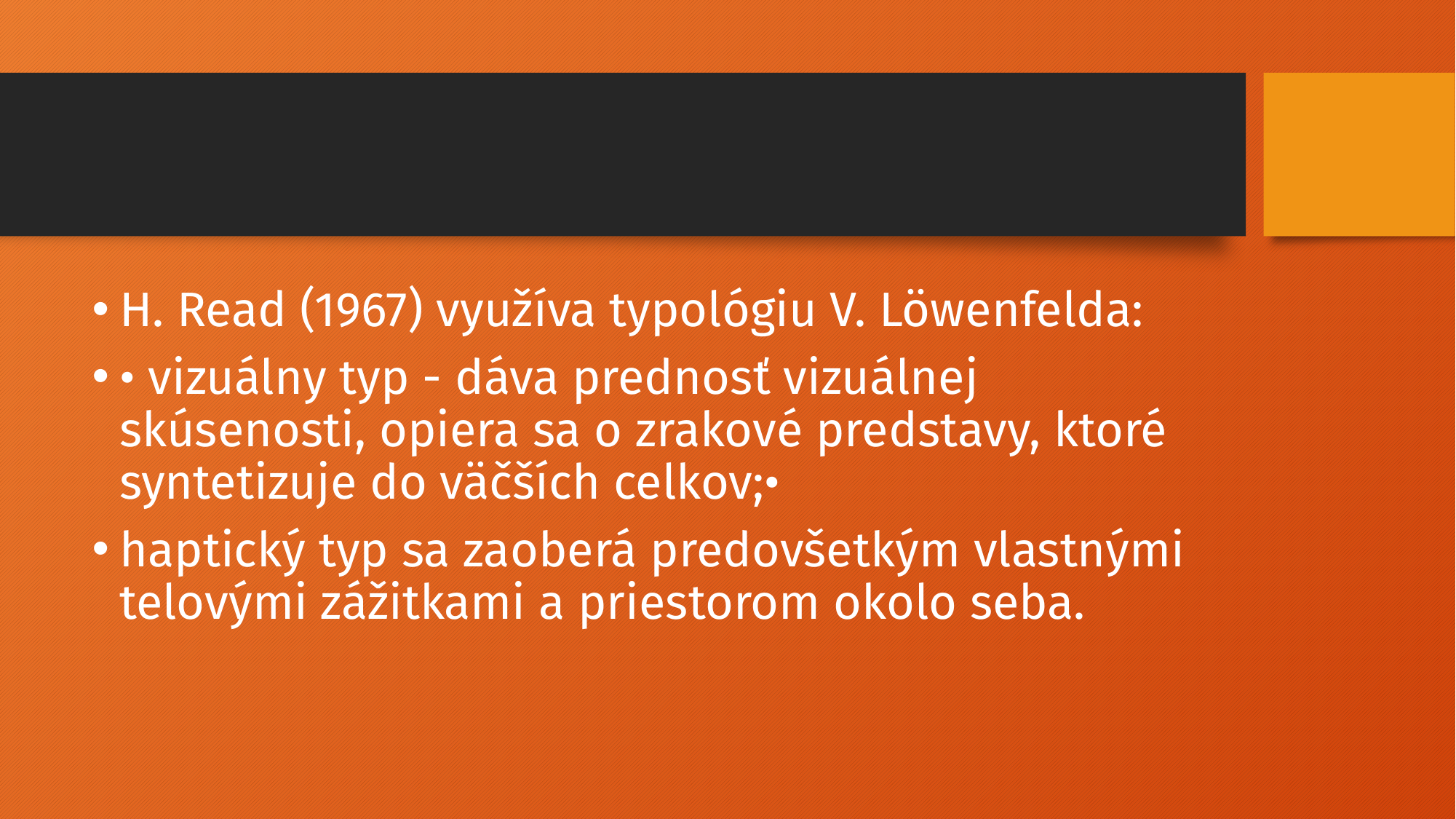

#
H. Read (1967) využíva typológiu V. Löwenfelda:
• vizuálny typ - dáva prednosť vizuálnej skúsenosti, opiera sa o zrakové predstavy, ktoré syntetizuje do väčších celkov;•
haptický typ sa zaoberá predovšetkým vlastnými telovými zážitkami a priestorom okolo seba.